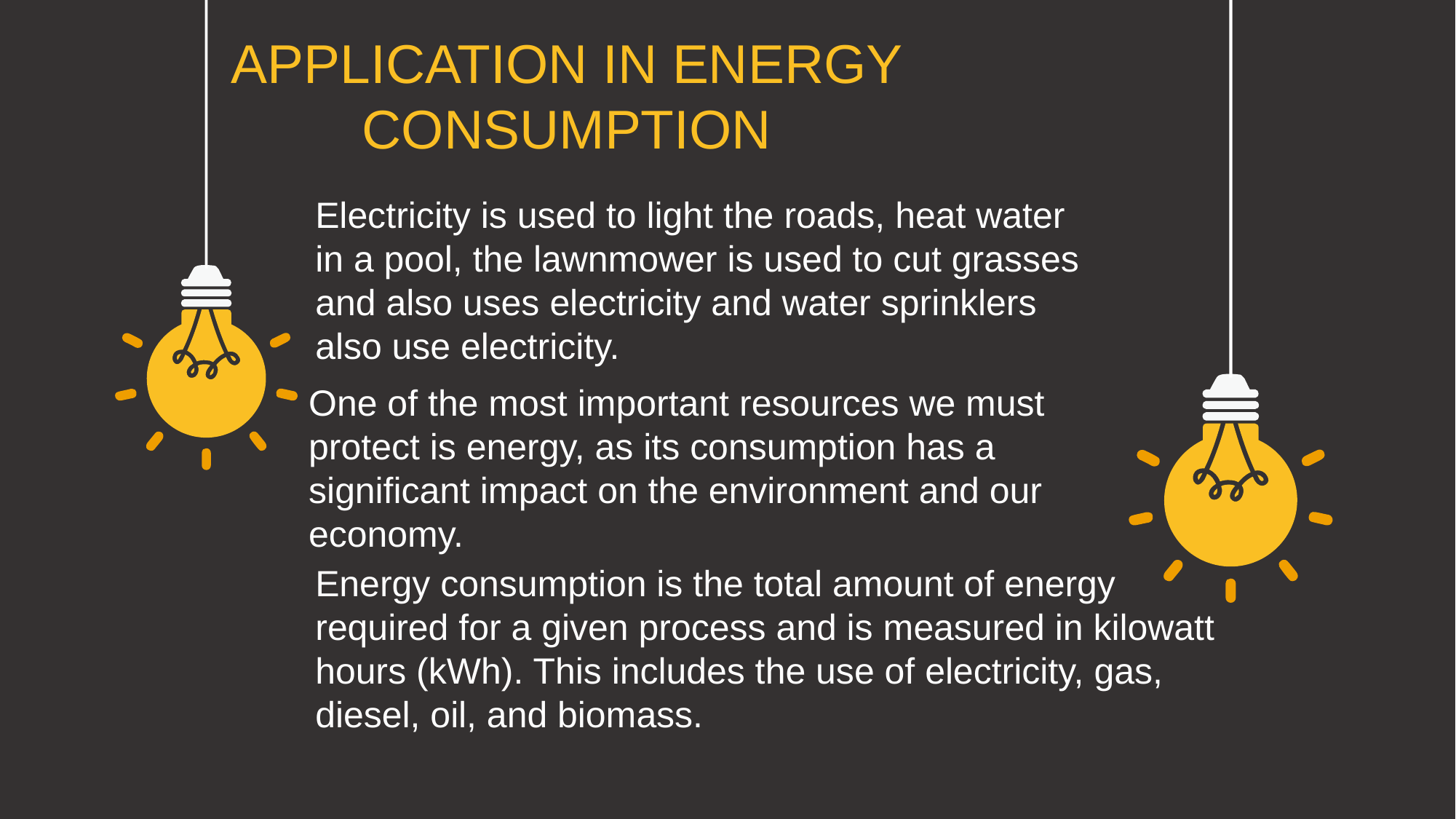

APPLICATION IN ENERGY CONSUMPTION
Electricity is used to light the roads, heat water in a pool, the lawnmower is used to cut grasses and also uses electricity and water sprinklers also use electricity.
One of the most important resources we must protect is energy, as its consumption has a significant impact on the environment and our economy.

Energy consumption is the total amount of energy required for a given process and is measured in kilowatt hours (kWh). This includes the use of electricity, gas, diesel, oil, and biomass.